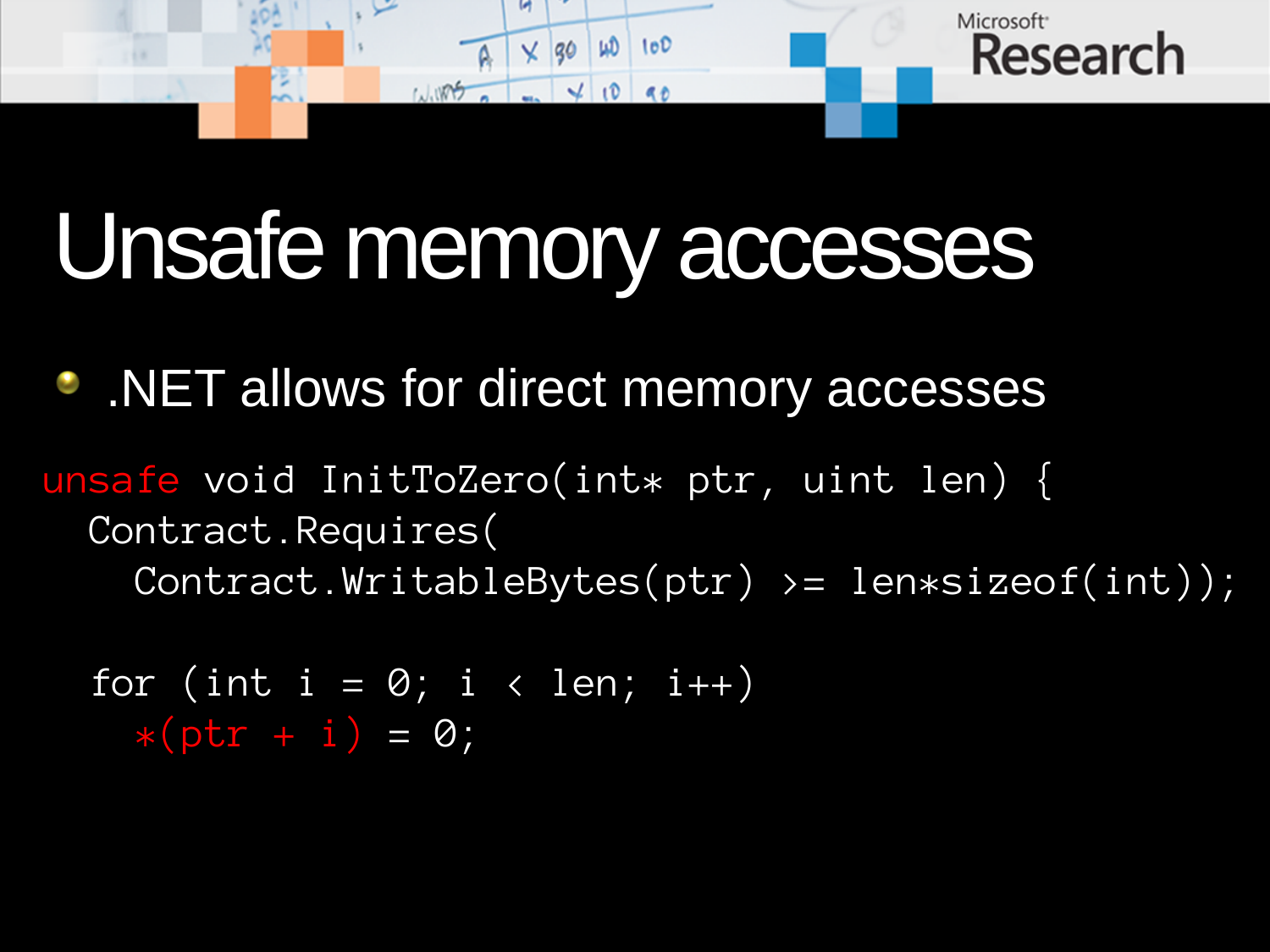

# Unsafe memory accesses
.NET allows for direct memory accesses
unsafe void InitToZero(int* ptr, uint len) {
  Contract.Requires(
    Contract.WritableBytes(ptr) >= len*sizeof(int));

  for (int i = 0; i < len; i++)
    *(ptr + i) = 0;